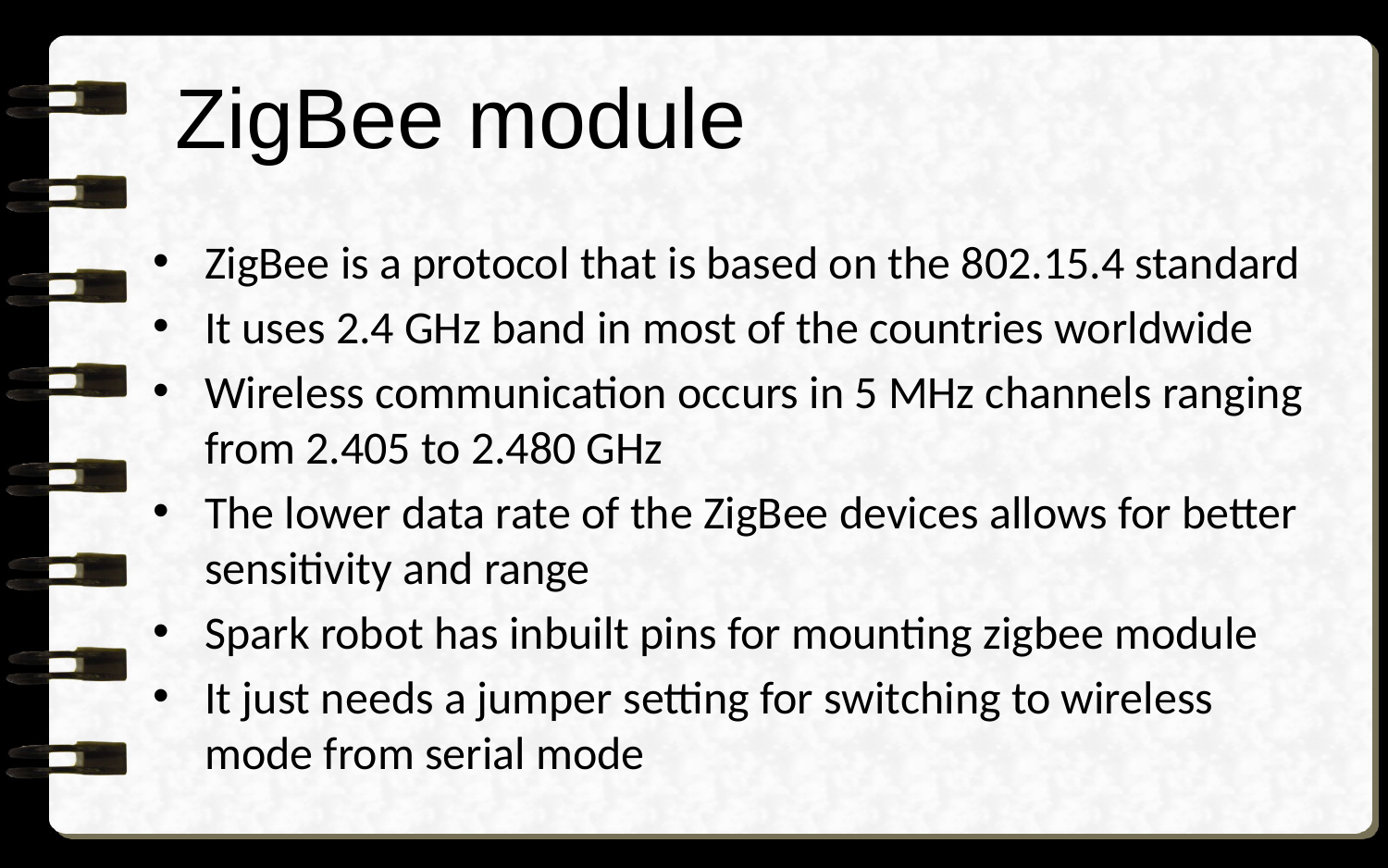

# ZigBee module
ZigBee is a protocol that is based on the 802.15.4 standard
It uses 2.4 GHz band in most of the countries worldwide
Wireless communication occurs in 5 MHz channels ranging from 2.405 to 2.480 GHz
The lower data rate of the ZigBee devices allows for better sensitivity and range
Spark robot has inbuilt pins for mounting zigbee module
It just needs a jumper setting for switching to wireless mode from serial mode